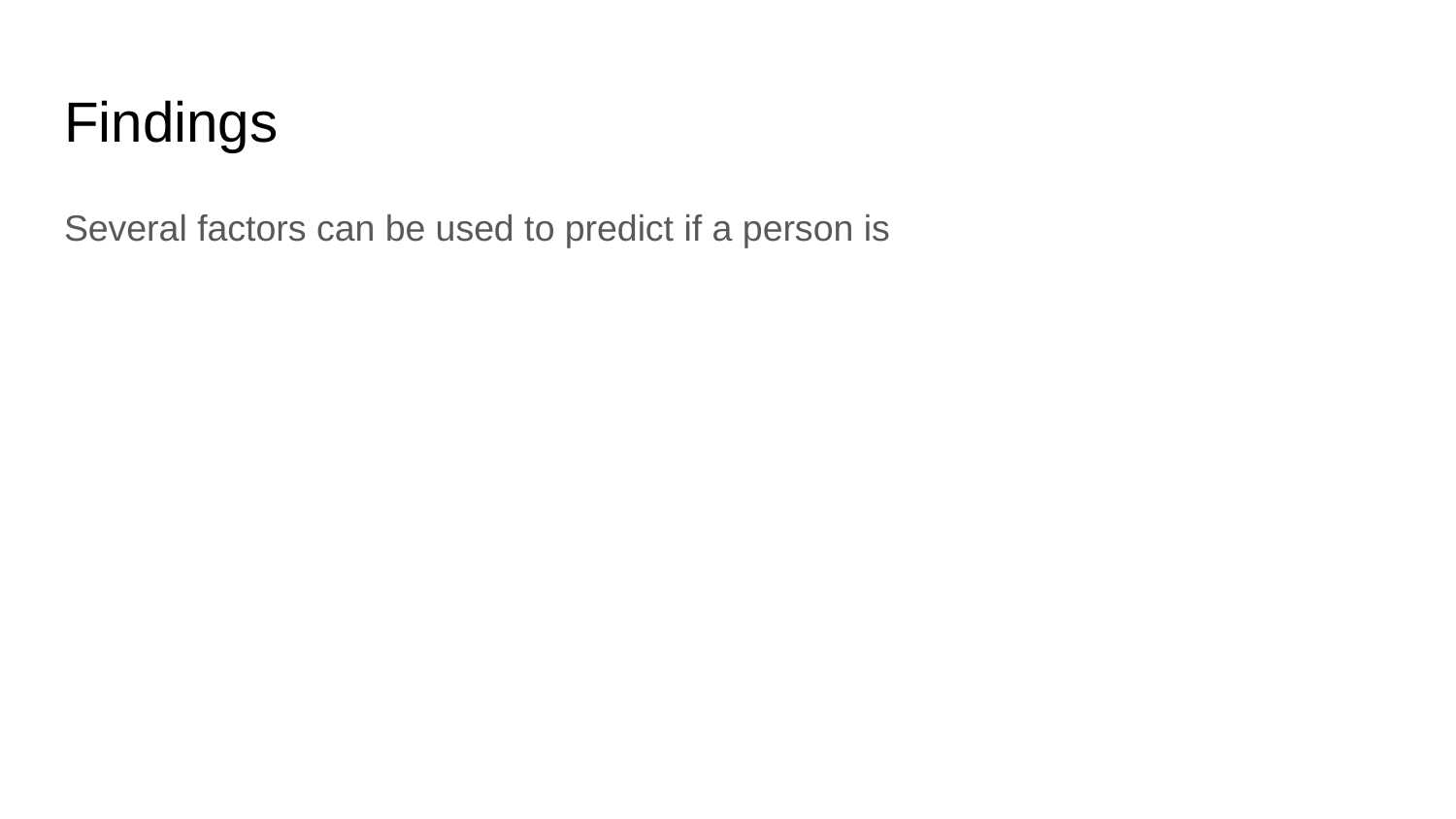

# Findings
Several factors can be used to predict if a person is